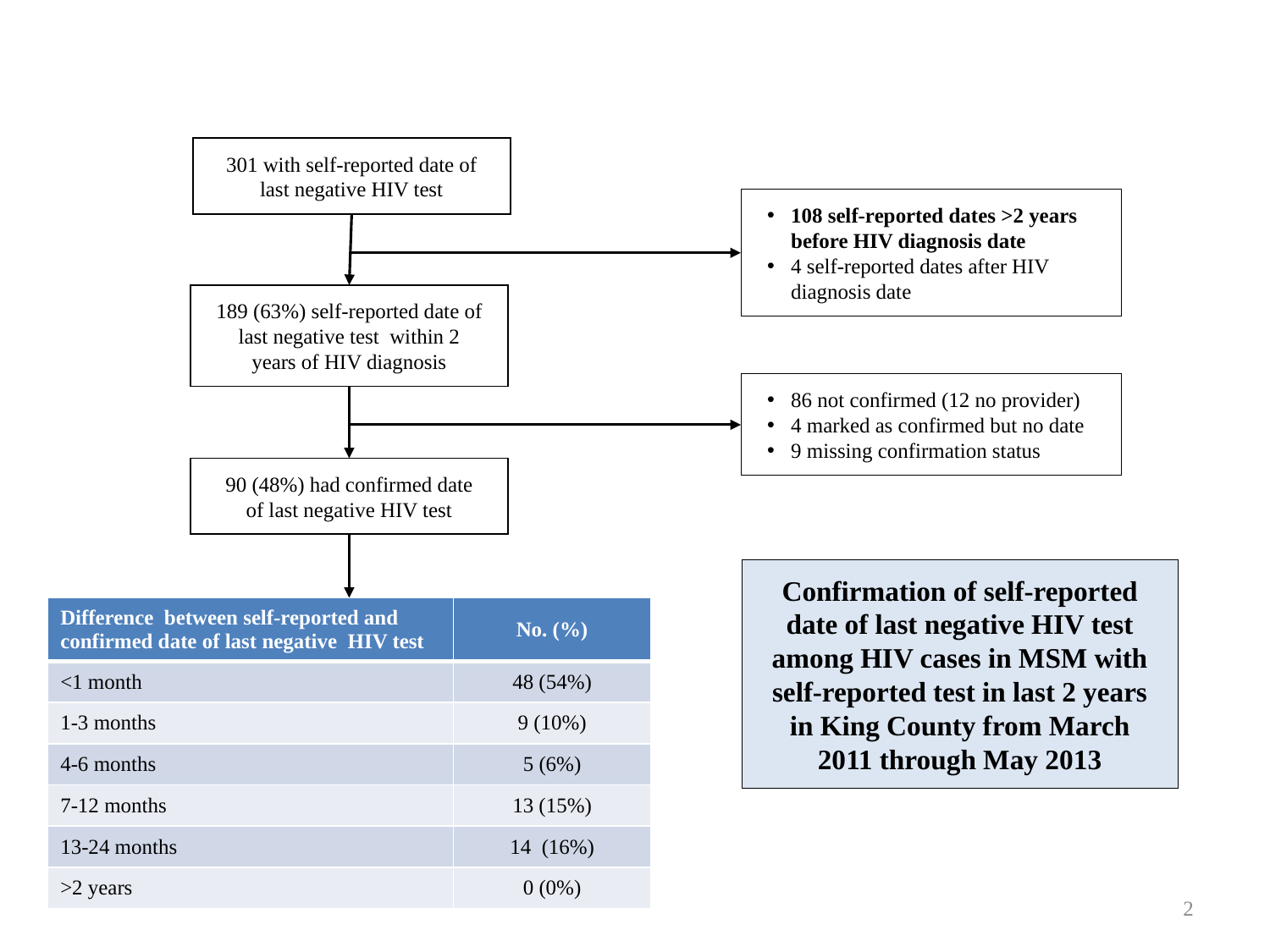

301 with self-reported date of last negative HIV test
108 self-reported dates >2 years before HIV diagnosis date
4 self-reported dates after HIV diagnosis date
189 (63%) self-reported date of last negative test  within 2 years of HIV diagnosis
86 not confirmed (12 no provider)
4 marked as confirmed but no date
9 missing confirmation status
90 (48%) had confirmed date of last negative HIV test
Confirmation of self-reported date of last negative HIV test among HIV cases in MSM with self-reported test in last 2 years in King County from March 2011 through May 2013
| Difference between self-reported and confirmed date of last negative HIV test | No. (%) |
| --- | --- |
| <1 month | 48 (54%) |
| 1-3 months | 9 (10%) |
| 4-6 months | 5 (6%) |
| 7-12 months | 13 (15%) |
| 13-24 months | 14 (16%) |
| >2 years | 0 (0%) |
2